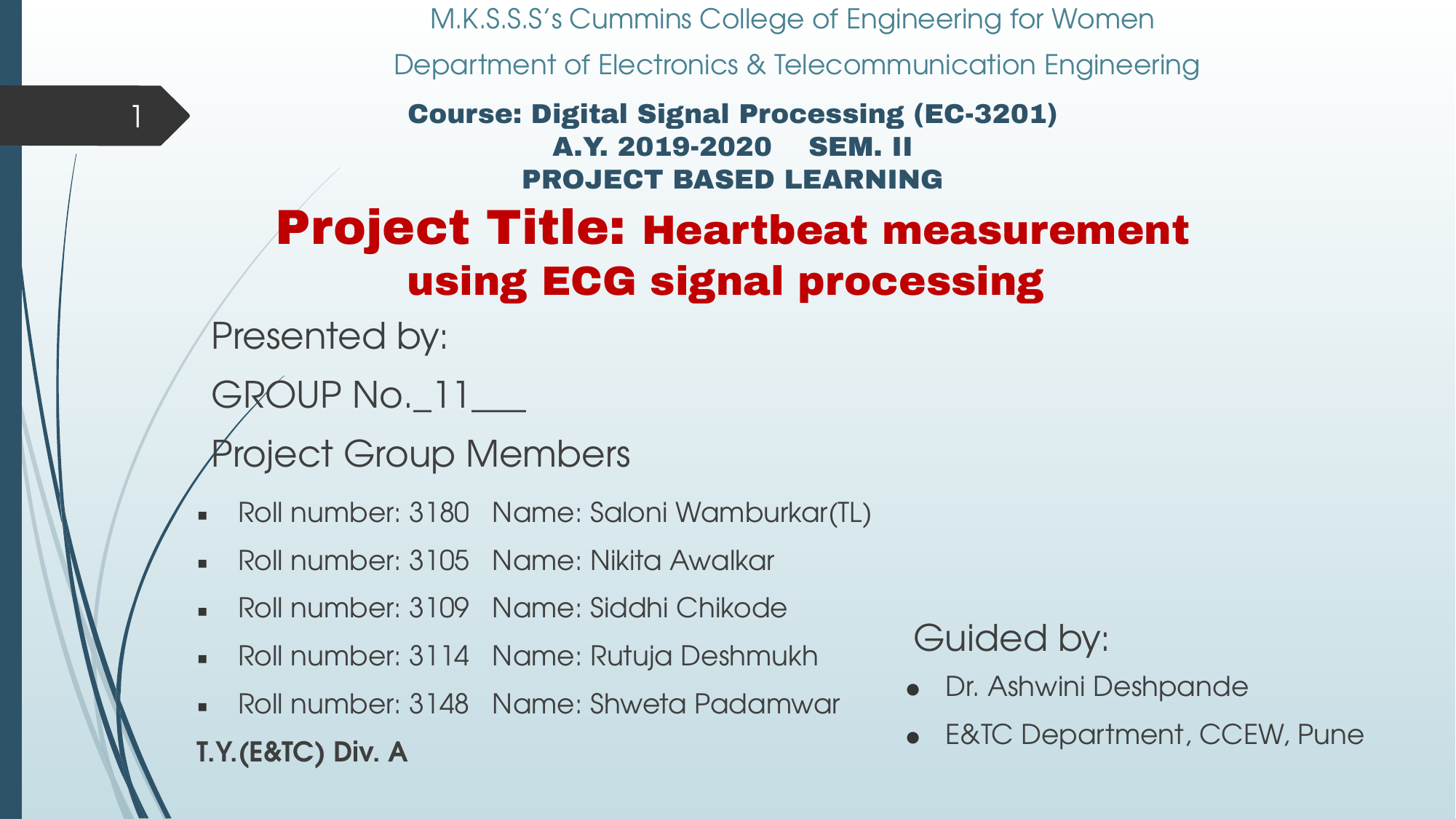

M.K.S.S.S’s Cummins College of Engineering for Women
Department of Electronics & Telecommunication Engineering
Course: Digital Signal Processing (EC-3201)
A.Y. 2019-2020    SEM. II
PROJECT BASED LEARNING
1
# Project Title: Heartbeat measurement using ECG signal processing

Presented by:
GROUP No._11___
Project Group Members
Roll number: 3180   Name: Saloni Wamburkar(TL)
Roll number: 3105   Name: Nikita Awalkar
Roll number: 3109   Name: Siddhi Chikode
Roll number: 3114   Name: Rutuja Deshmukh
Roll number: 3148   Name: Shweta Padamwar
T.Y.(E&TC) Div. A
Guided by:
Dr. Ashwini Deshpande
E&TC Department, CCEW, Pune